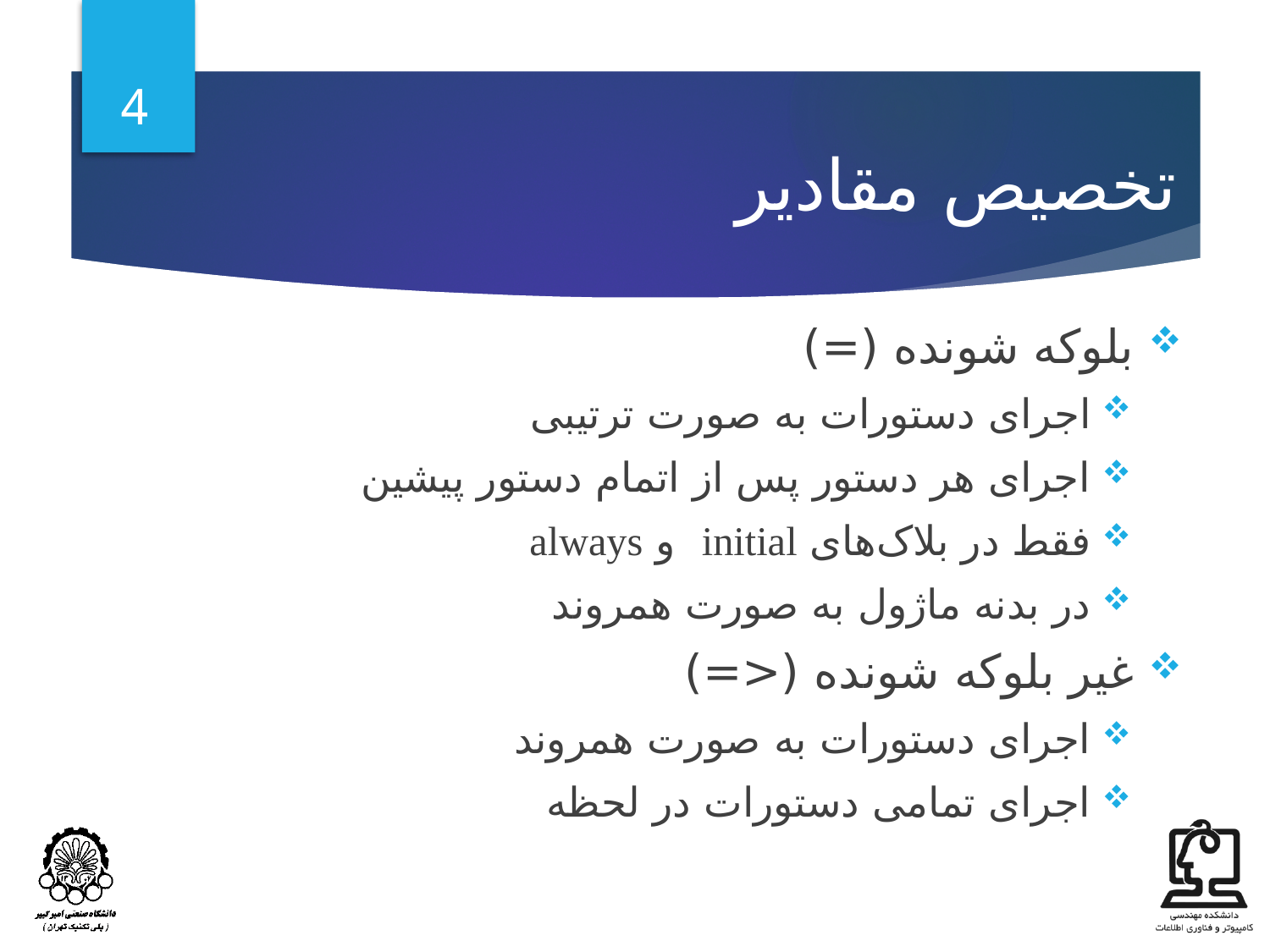

4
# تخصیص مقادیر
بلوکه شونده (=)
اجرای دستورات به صورت ترتیبی
اجرای هر دستور پس از اتمام دستور پیشین
فقط در بلاک‌های initial  و always
در بدنه ماژول به صورت همروند
غیر بلوکه شونده (<=)
اجرای دستورات به صورت همروند
اجرای تمامی دستورات در لحظه